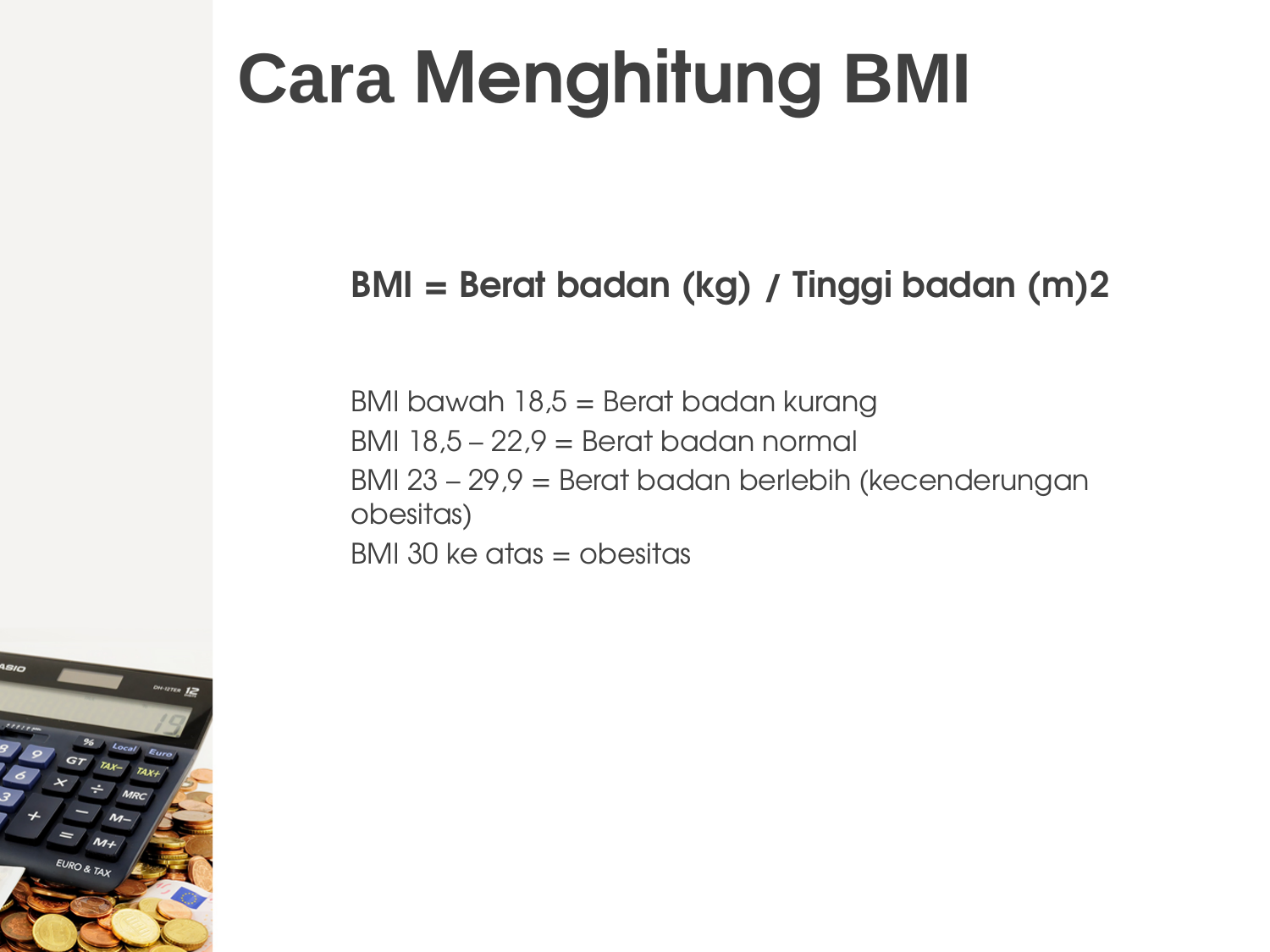

# Cara Menghitung BMI

BMI = Berat badan (kg) / Tinggi badan (m)2

BMI bawah 18,5 = Berat badan kurang
BMI 18,5 – 22,9 = Berat badan normal
BMI 23 – 29,9 = Berat badan berlebih (kecenderungan obesitas)
BMI 30 ke atas = obesitas